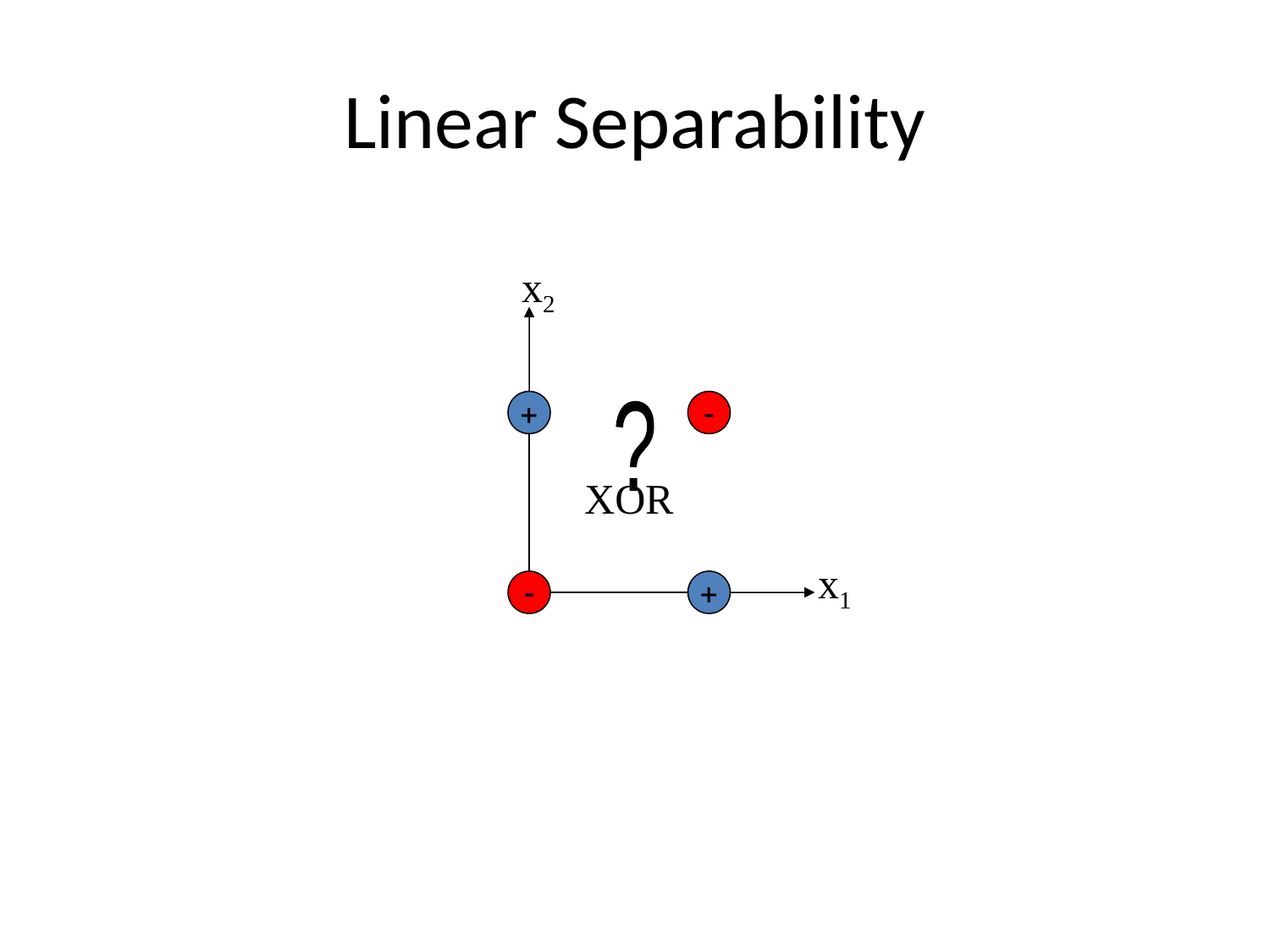

# Linear Separability
x2

+
−
?

XOR
x1
−
+